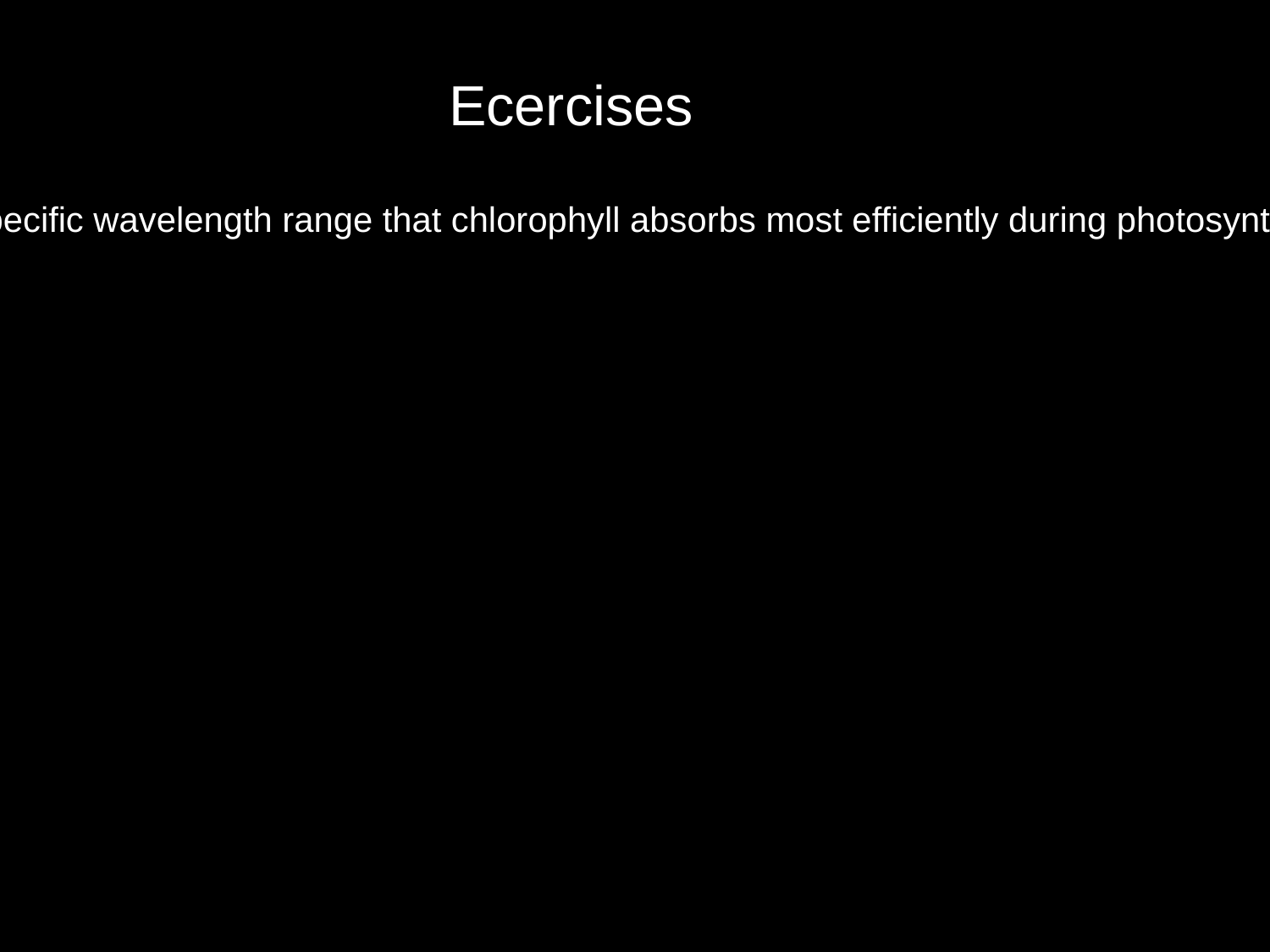

Ecercises
!What is the specific wavelength range that chlorophyll absorbs most efficiently during photosynthesis?
#